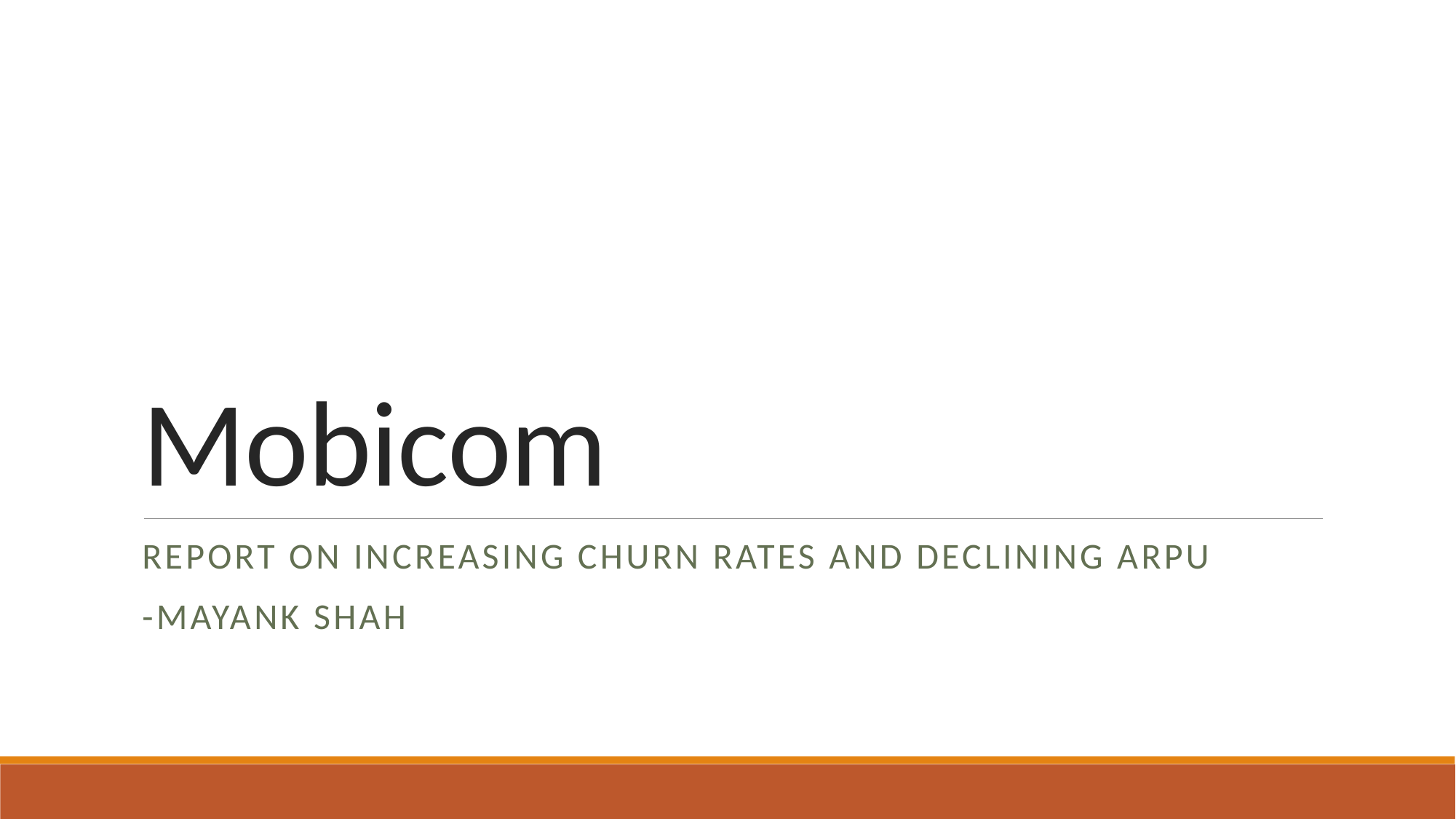

# Mobicom
Report on Increasing Churn Rates and Declining ARPU
-Mayank Shah